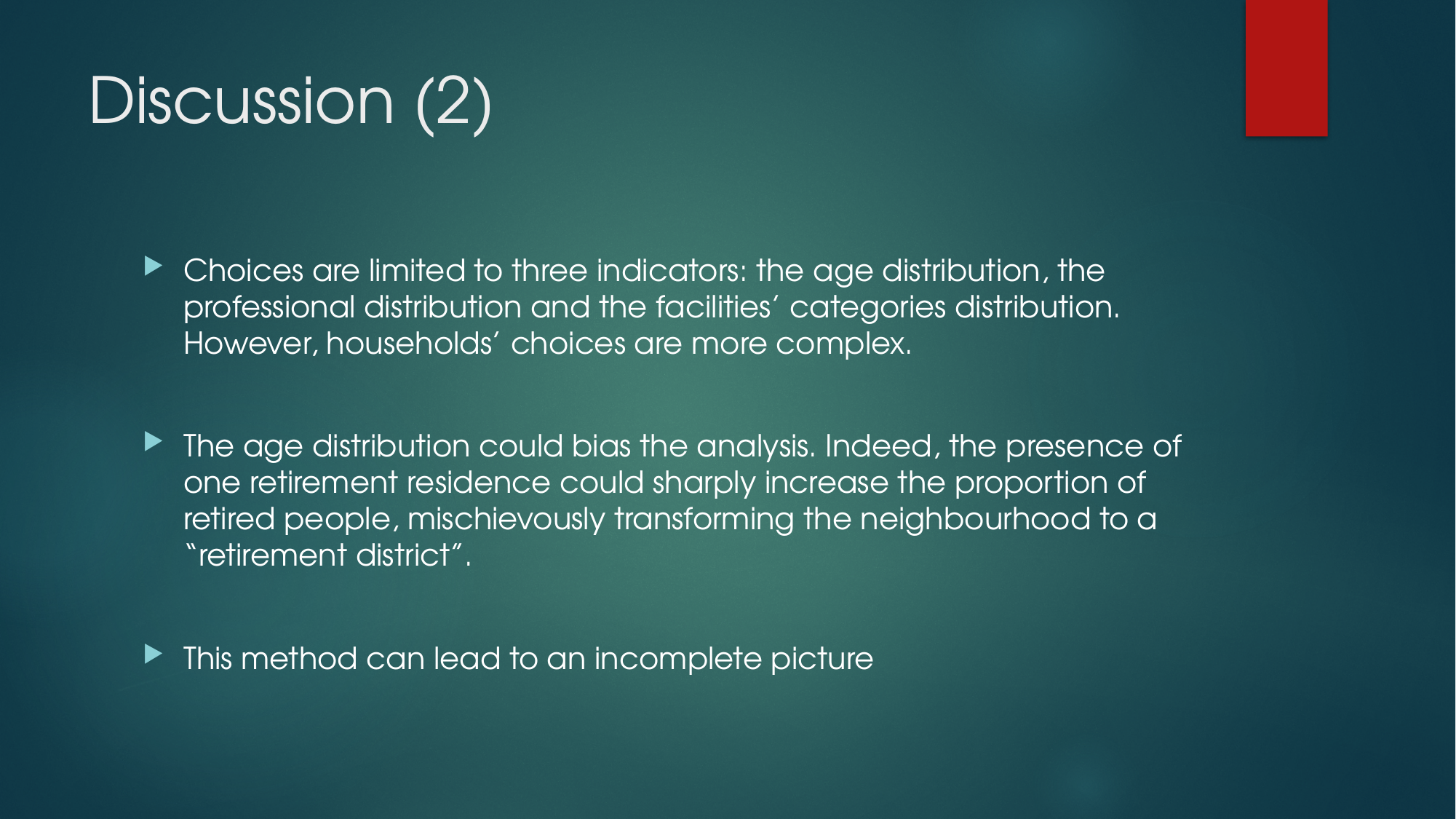

# Discussion (2)
Choices are limited to three indicators: the age distribution, the professional distribution and the facilities’ categories distribution. However, households’ choices are more complex.

The age distribution could bias the analysis. Indeed, the presence of one retirement residence could sharply increase the proportion of retired people, mischievously transforming the neighbourhood to a “retirement district”.

This method can lead to an incomplete picture